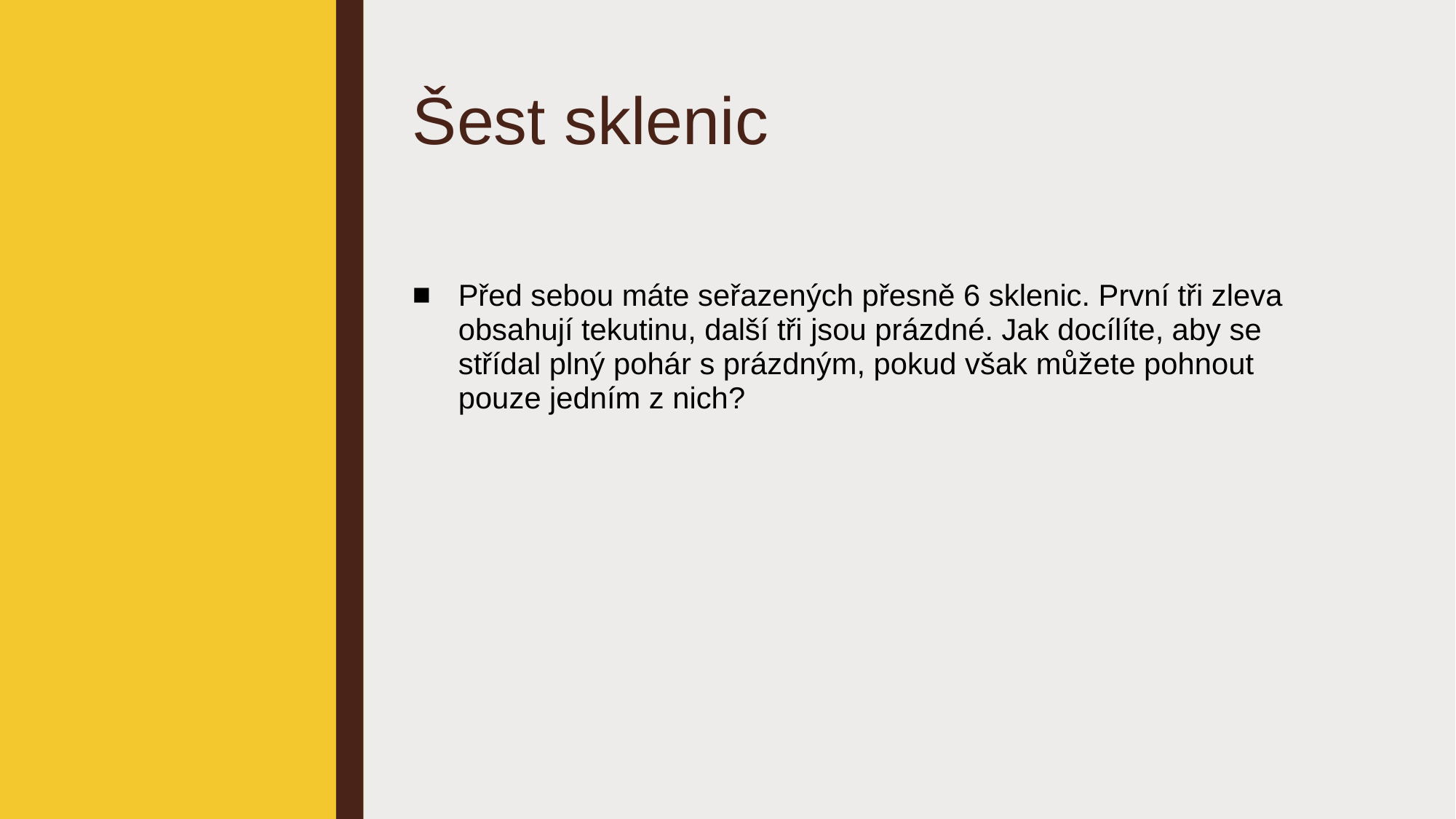

# Šest sklenic
Před sebou máte seřazených přesně 6 sklenic. První tři zleva obsahují tekutinu, další tři jsou prázdné. Jak docílíte, aby se střídal plný pohár s prázdným, pokud však můžete pohnout pouze jedním z nich?